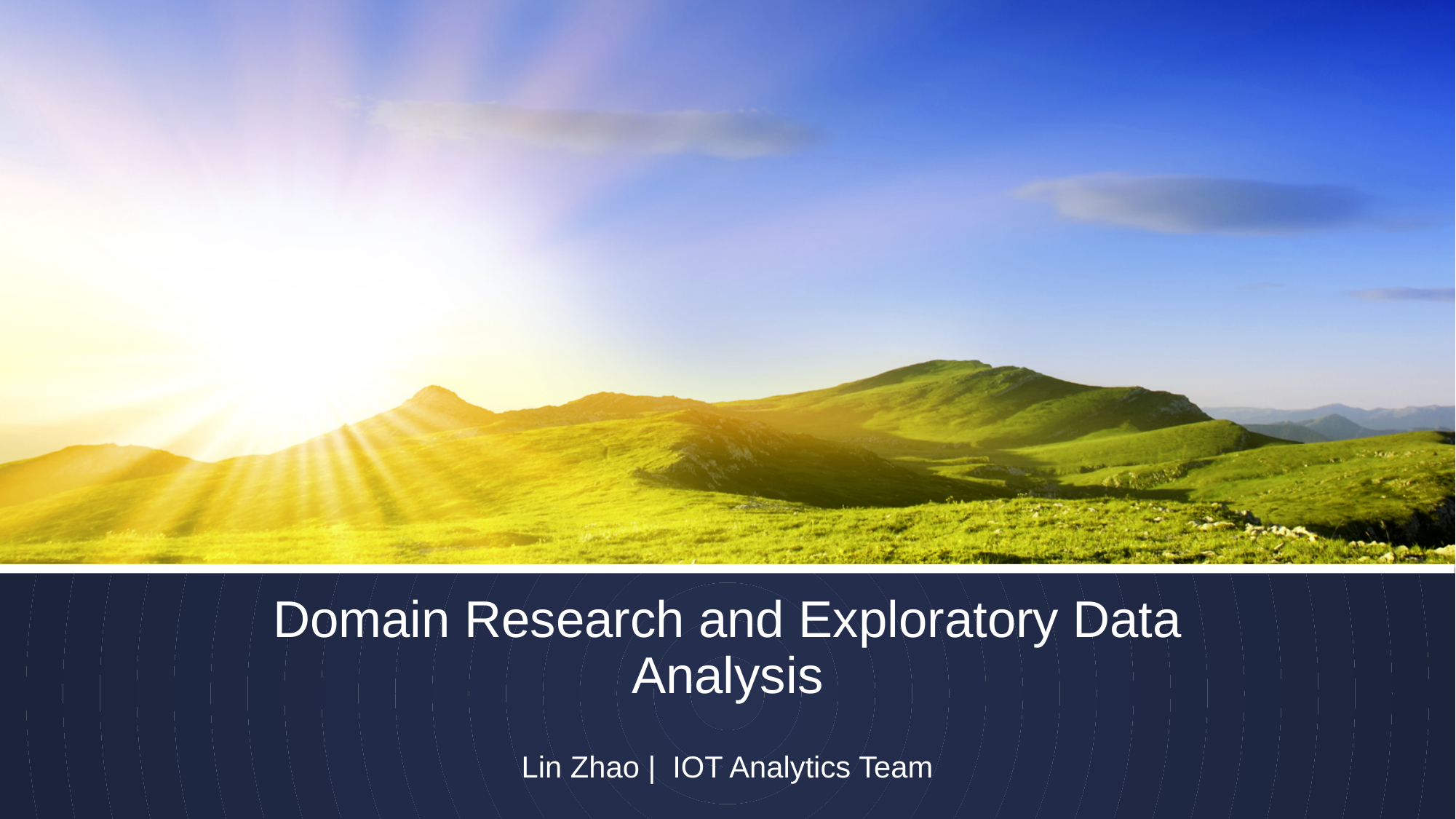

# Domain Research and Exploratory Data Analysis

Lin Zhao |  IOT Analytics Team